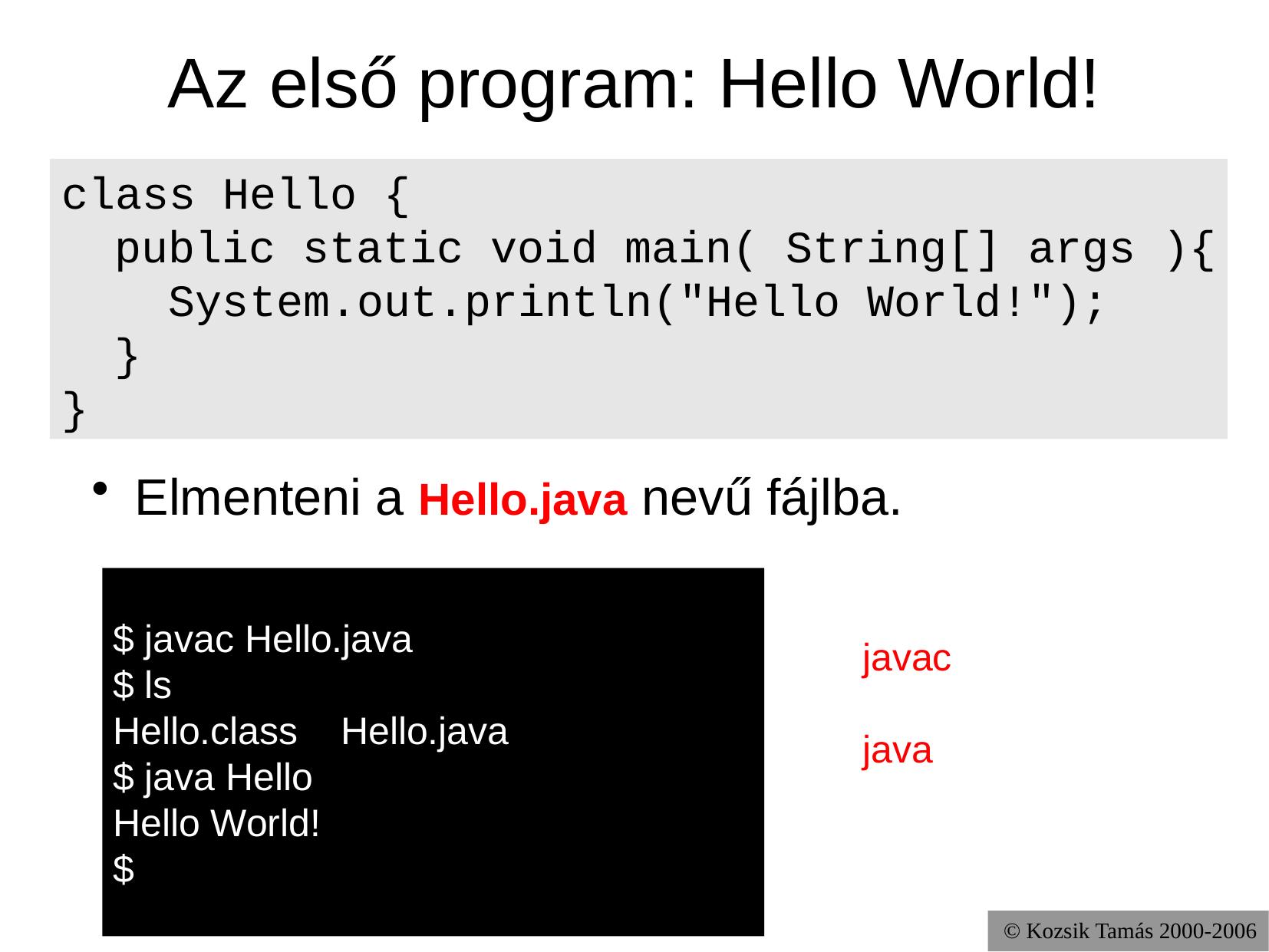

# Az első program: Hello World!
class Hello {
  public static void main( String[] args ){
    System.out.println("Hello World!");
  }
}
Elmenteni a Hello.java nevű fájlba.

 $ javac Hello.java
 $ ls
 Hello.class    Hello.java
 $ java Hello
 Hello World!
 $

javac

java

© Kozsik Tamás 2000-2006